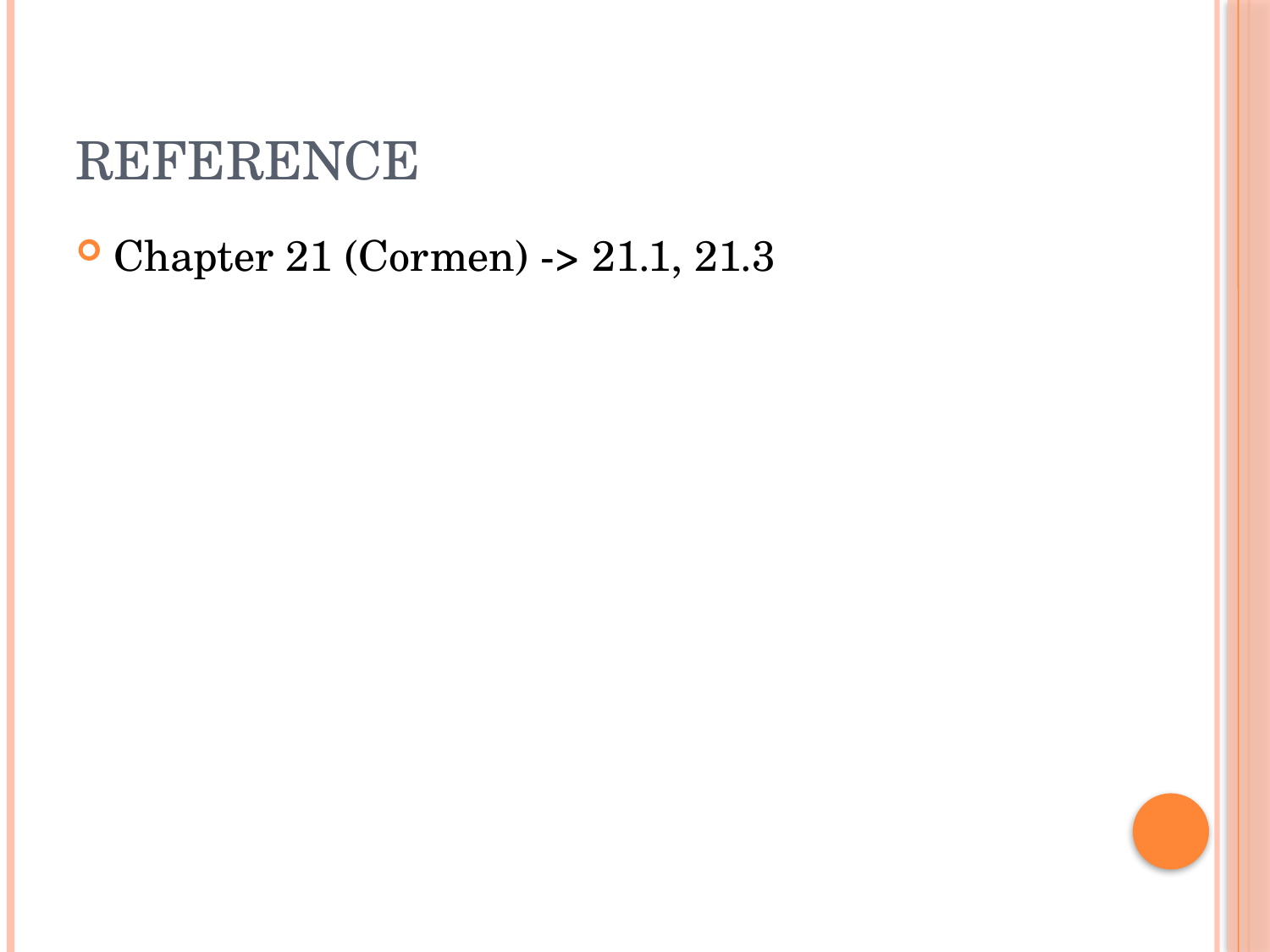

# Reference
Chapter 21 (Cormen) -> 21.1, 21.3